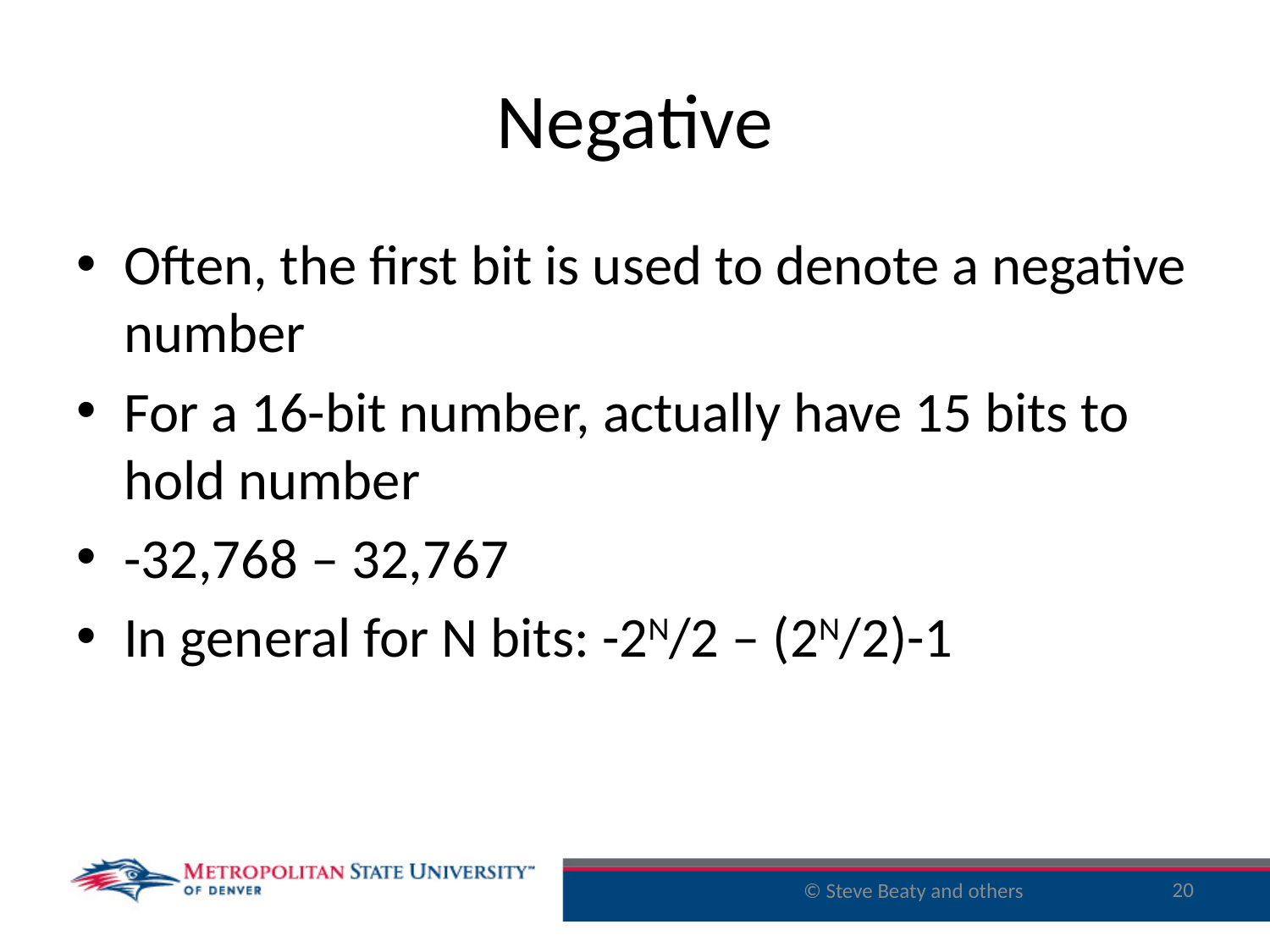

# Negative
Often, the first bit is used to denote a negative number
For a 16-bit number, actually have 15 bits to hold number
-32,768 – 32,767
In general for N bits: -2N/2 – (2N/2)-1

20
© Steve Beaty and others